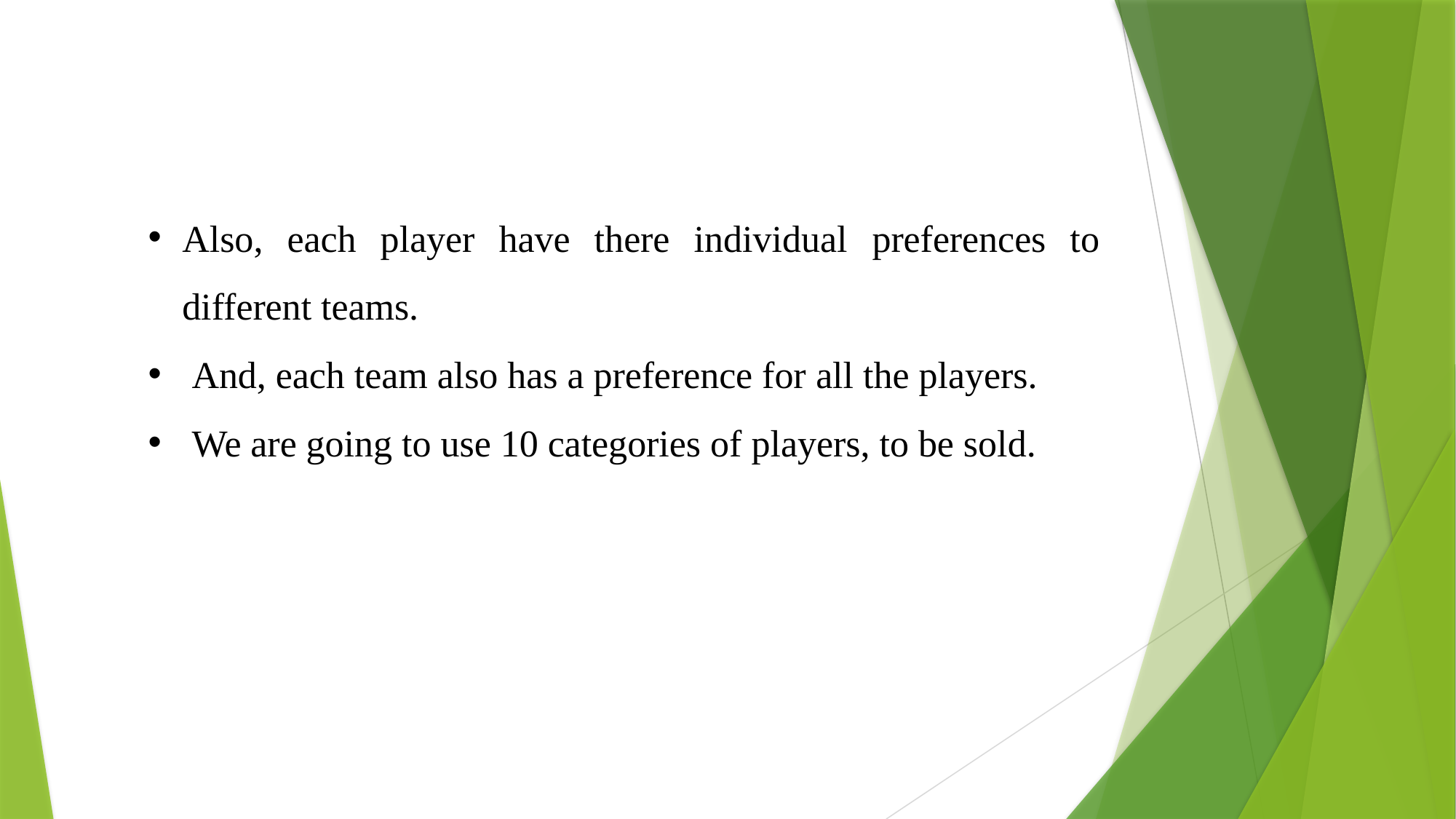

Also, each player have there individual preferences to different teams.
 And, each team also has a preference for all the players.
 We are going to use 10 categories of players, to be sold.